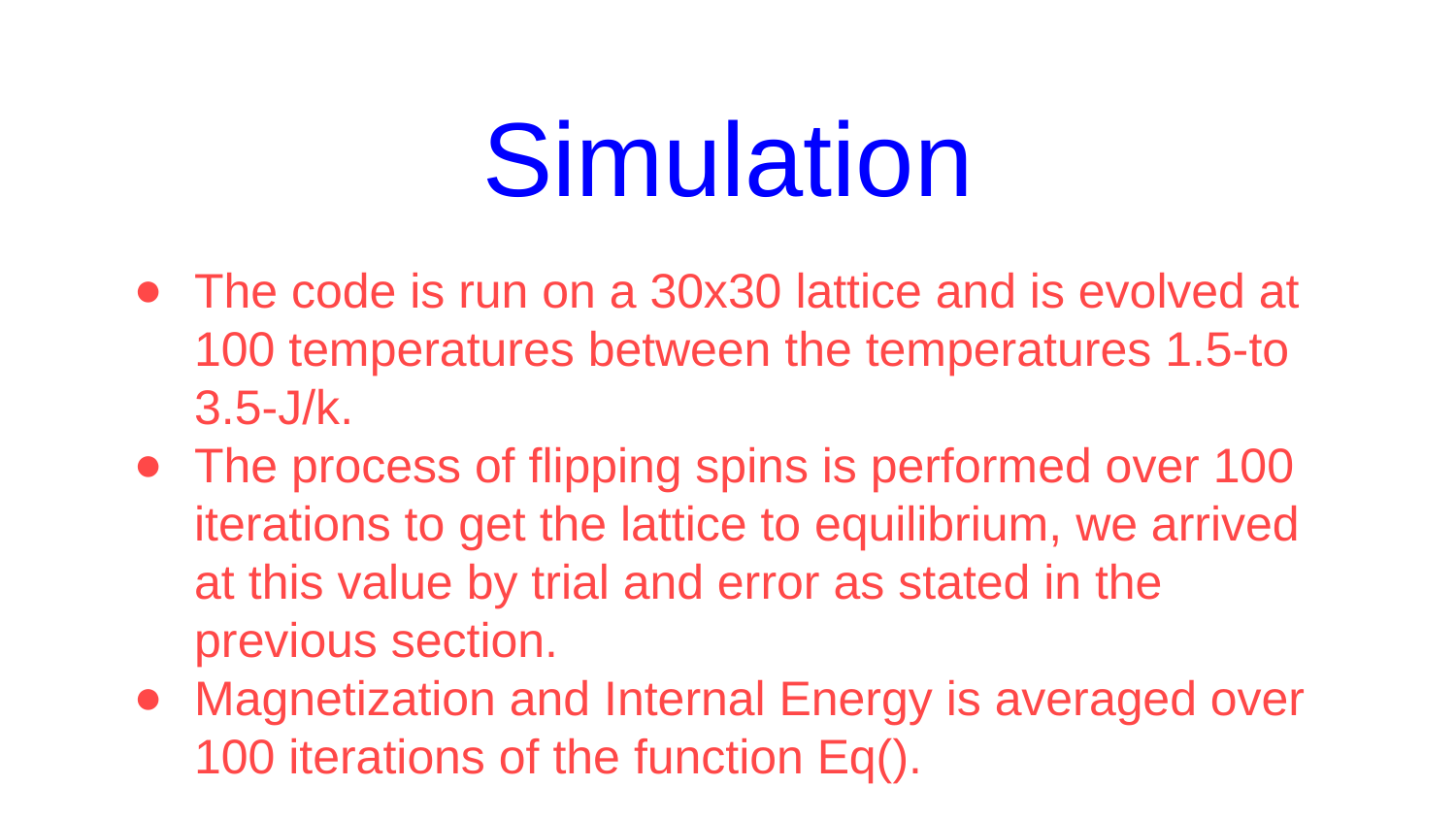

# Simulation
The code is run on a 30x30 lattice and is evolved at 100 temperatures between the temperatures 1.5-to 3.5-J/k.
The process of flipping spins is performed over 100 iterations to get the lattice to equilibrium, we arrived at this value by trial and error as stated in the previous section.
Magnetization and Internal Energy is averaged over 100 iterations of the function Eq().